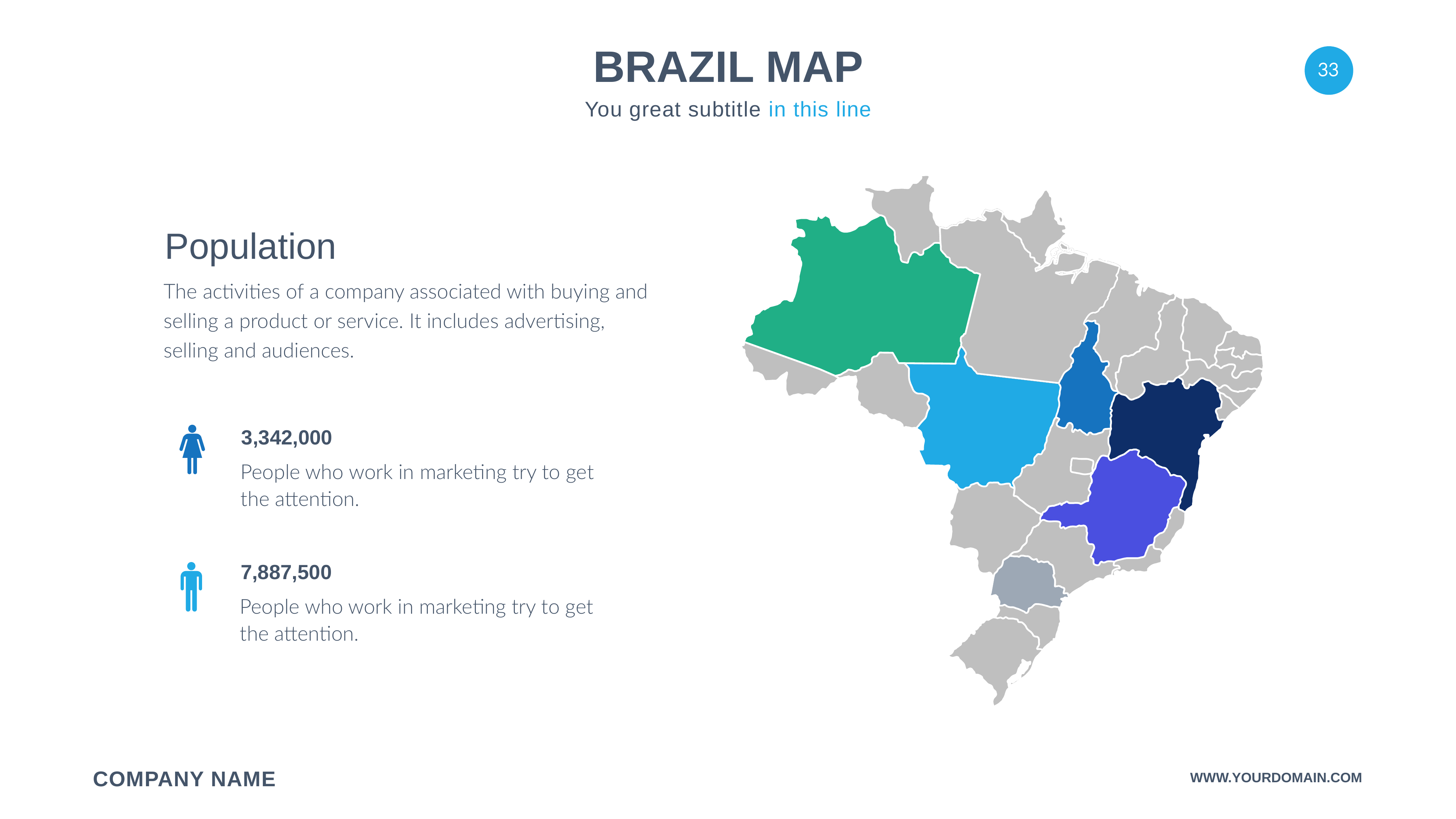

BRAZIL MAP
You great subtitle in this line

Population
The activities of a company associated with buying and selling a product or service. It includes advertising, selling and audiences.
3,342,000

People who work in marketing try to get the attention.
7,887,500

People who work in marketing try to get the attention.